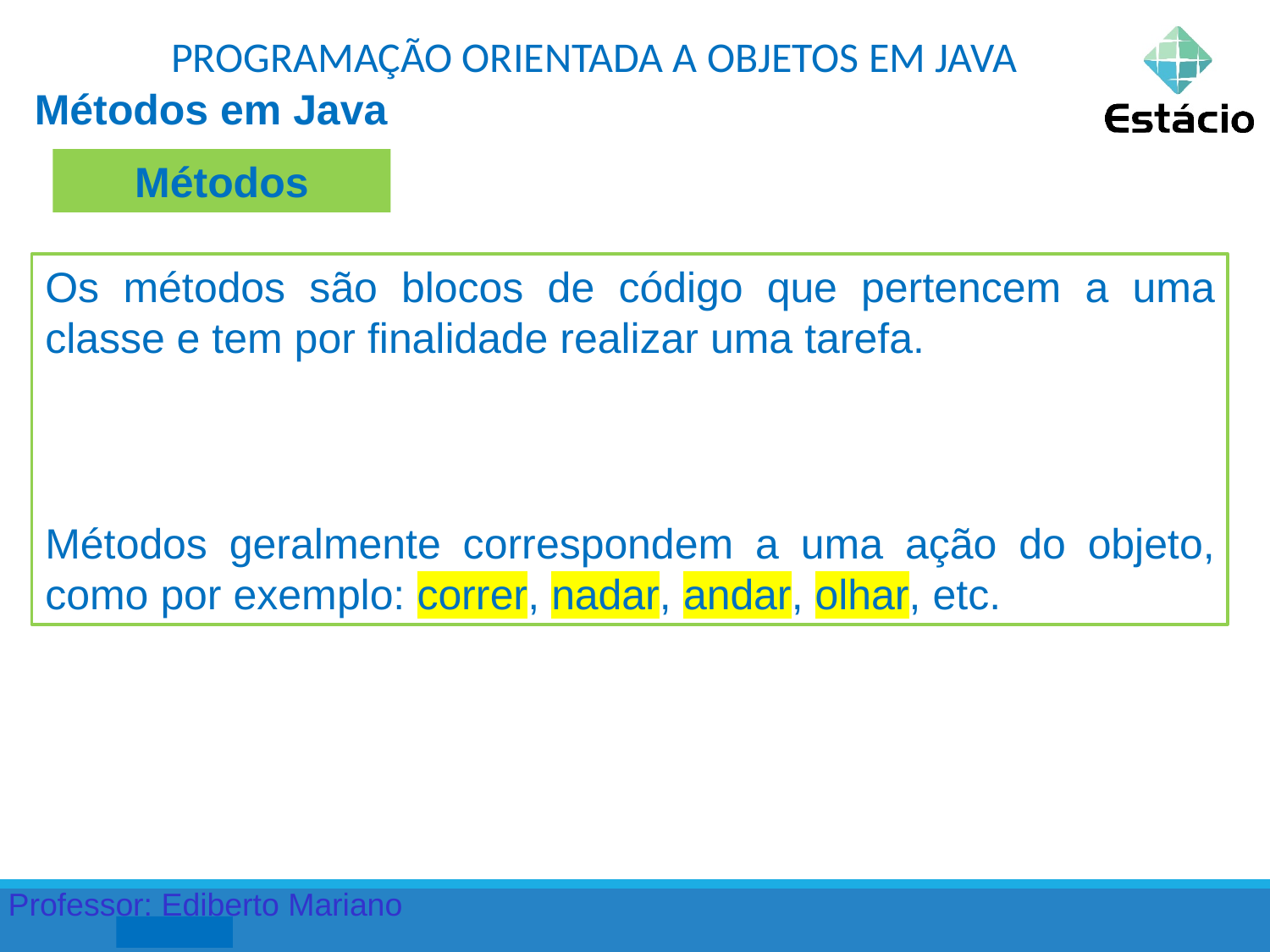

PROGRAMAÇÃO ORIENTADA A OBJETOS EM JAVA
Métodos em Java
Métodos

Os métodos são blocos de código que pertencem a uma classe e tem por finalidade realizar uma tarefa.

Métodos geralmente correspondem a uma ação do objeto, como por exemplo: correr, nadar, andar, olhar, etc.